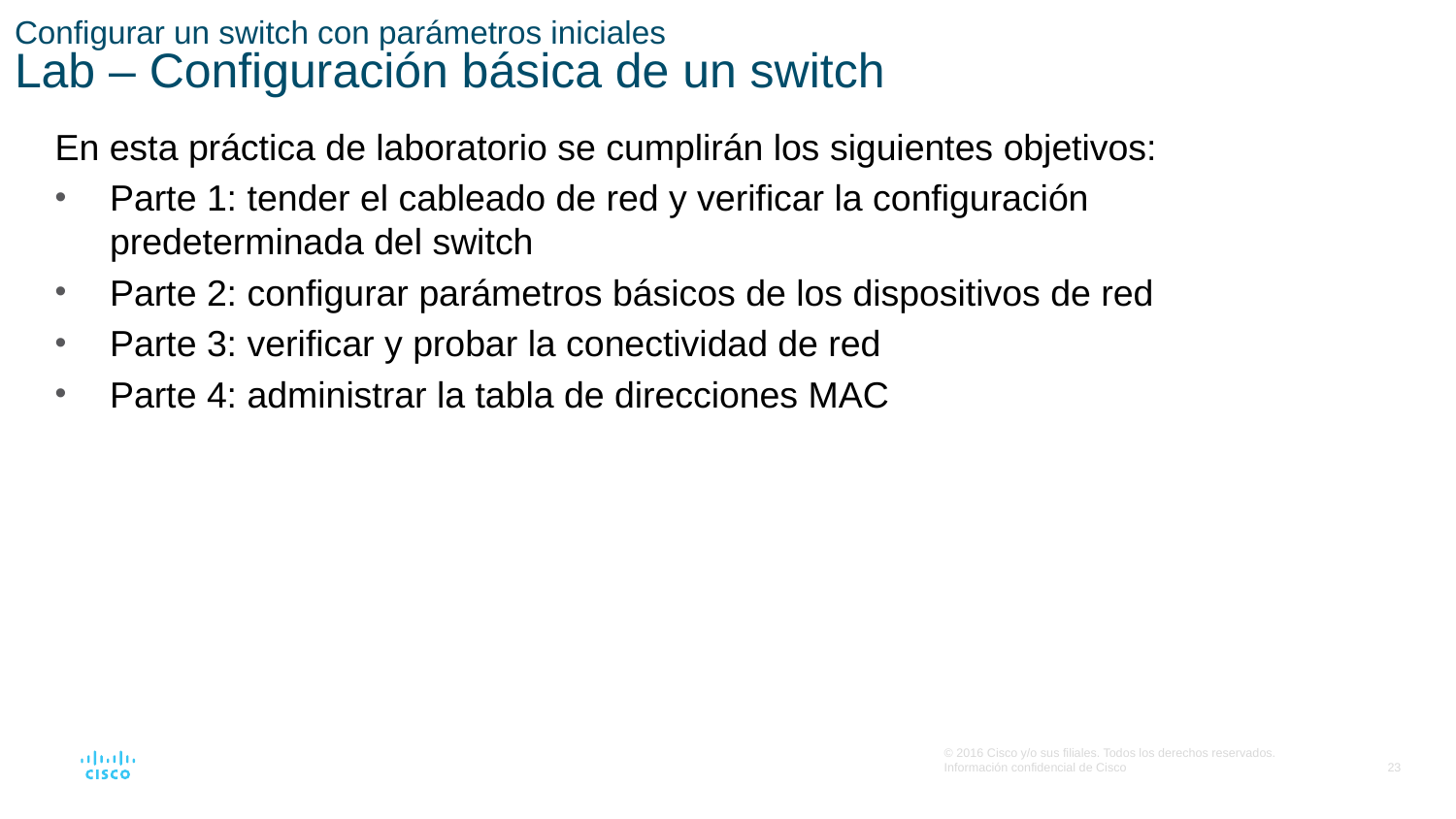

# Configurar un switch con parámetros iniciales Lab – Configuración básica de un switch
En esta práctica de laboratorio se cumplirán los siguientes objetivos:
Parte 1: tender el cableado de red y verificar la configuración predeterminada del switch
Parte 2: configurar parámetros básicos de los dispositivos de red
Parte 3: verificar y probar la conectividad de red
Parte 4: administrar la tabla de direcciones MAC